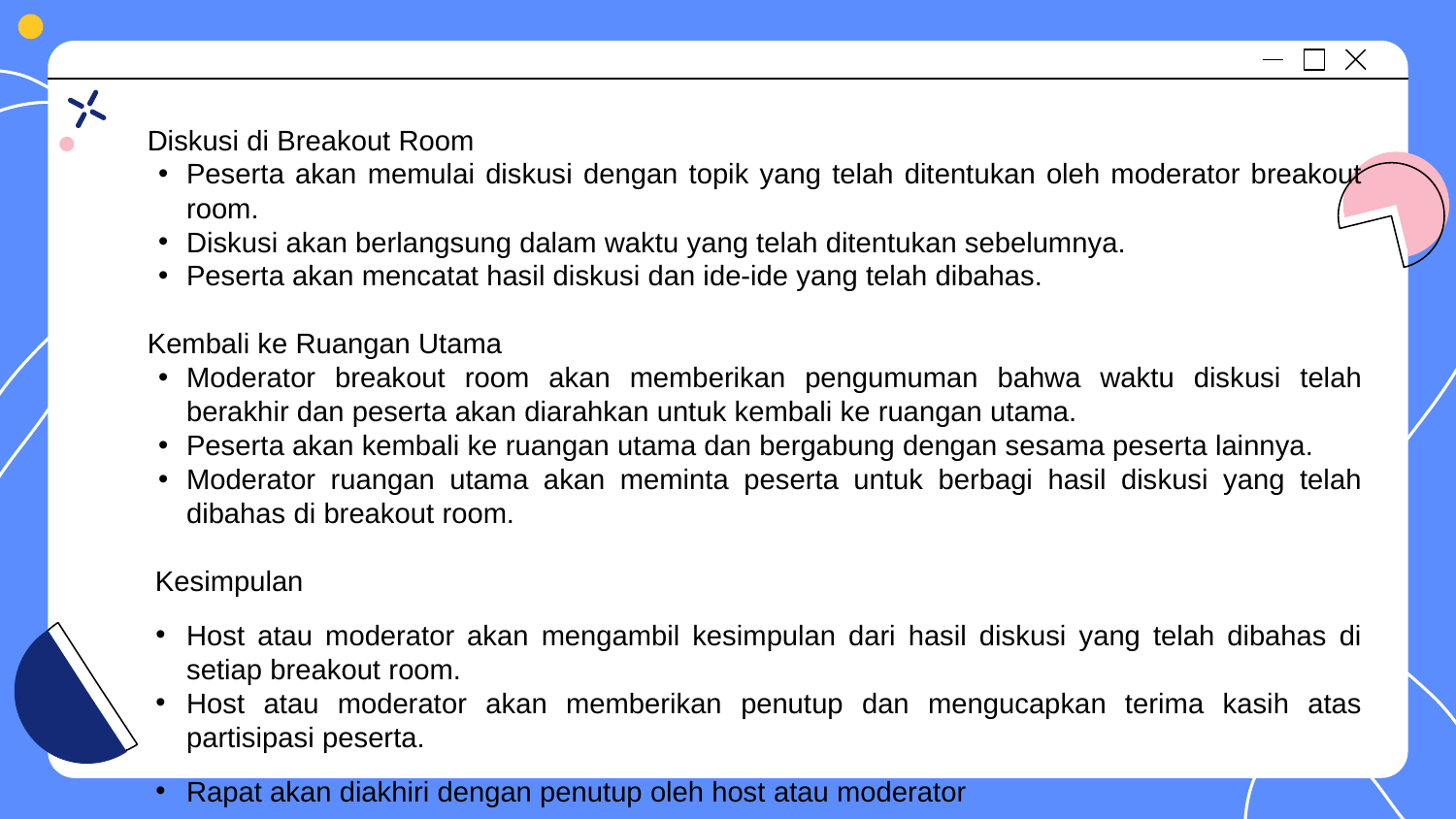

Diskusi di Breakout Room
Peserta akan memulai diskusi dengan topik yang telah ditentukan oleh moderator breakout room.
Diskusi akan berlangsung dalam waktu yang telah ditentukan sebelumnya.
Peserta akan mencatat hasil diskusi dan ide-ide yang telah dibahas.

    Kembali ke Ruangan Utama
Moderator breakout room akan memberikan pengumuman bahwa waktu diskusi telah berakhir dan peserta akan diarahkan untuk kembali ke ruangan utama.
Peserta akan kembali ke ruangan utama dan bergabung dengan sesama peserta lainnya.
Moderator ruangan utama akan meminta peserta untuk berbagi hasil diskusi yang telah dibahas di breakout room.

     Kesimpulan
Host atau moderator akan mengambil kesimpulan dari hasil diskusi yang telah dibahas di setiap breakout room.
Host atau moderator akan memberikan penutup dan mengucapkan terima kasih atas partisipasi peserta.
Rapat akan diakhiri dengan penutup oleh host atau moderator